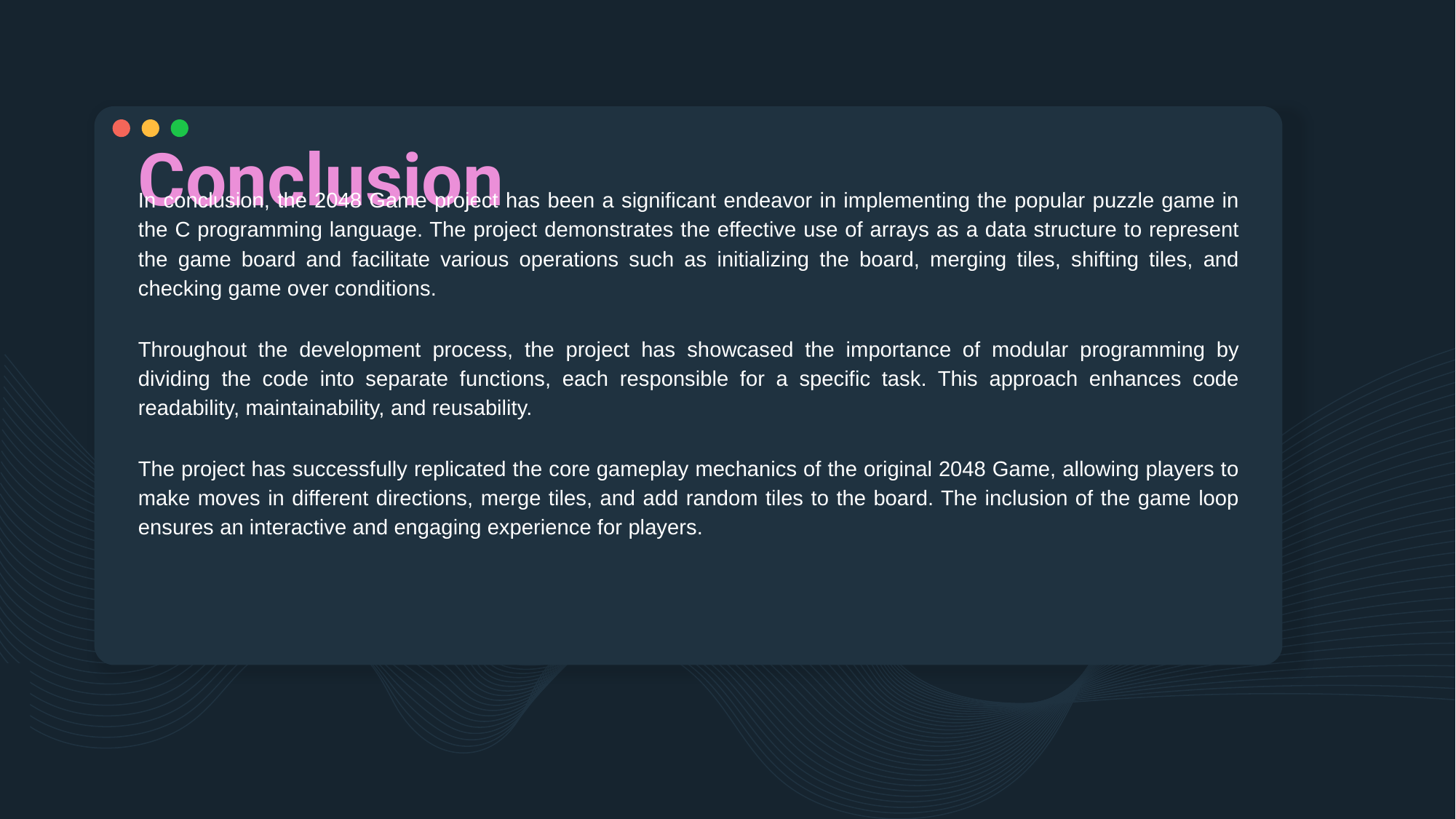

# Conclusion
In conclusion, the 2048 Game project has been a significant endeavor in implementing the popular puzzle game in the C programming language. The project demonstrates the effective use of arrays as a data structure to represent the game board and facilitate various operations such as initializing the board, merging tiles, shifting tiles, and checking game over conditions.
Throughout the development process, the project has showcased the importance of modular programming by dividing the code into separate functions, each responsible for a specific task. This approach enhances code readability, maintainability, and reusability.
The project has successfully replicated the core gameplay mechanics of the original 2048 Game, allowing players to make moves in different directions, merge tiles, and add random tiles to the board. The inclusion of the game loop ensures an interactive and engaging experience for players.